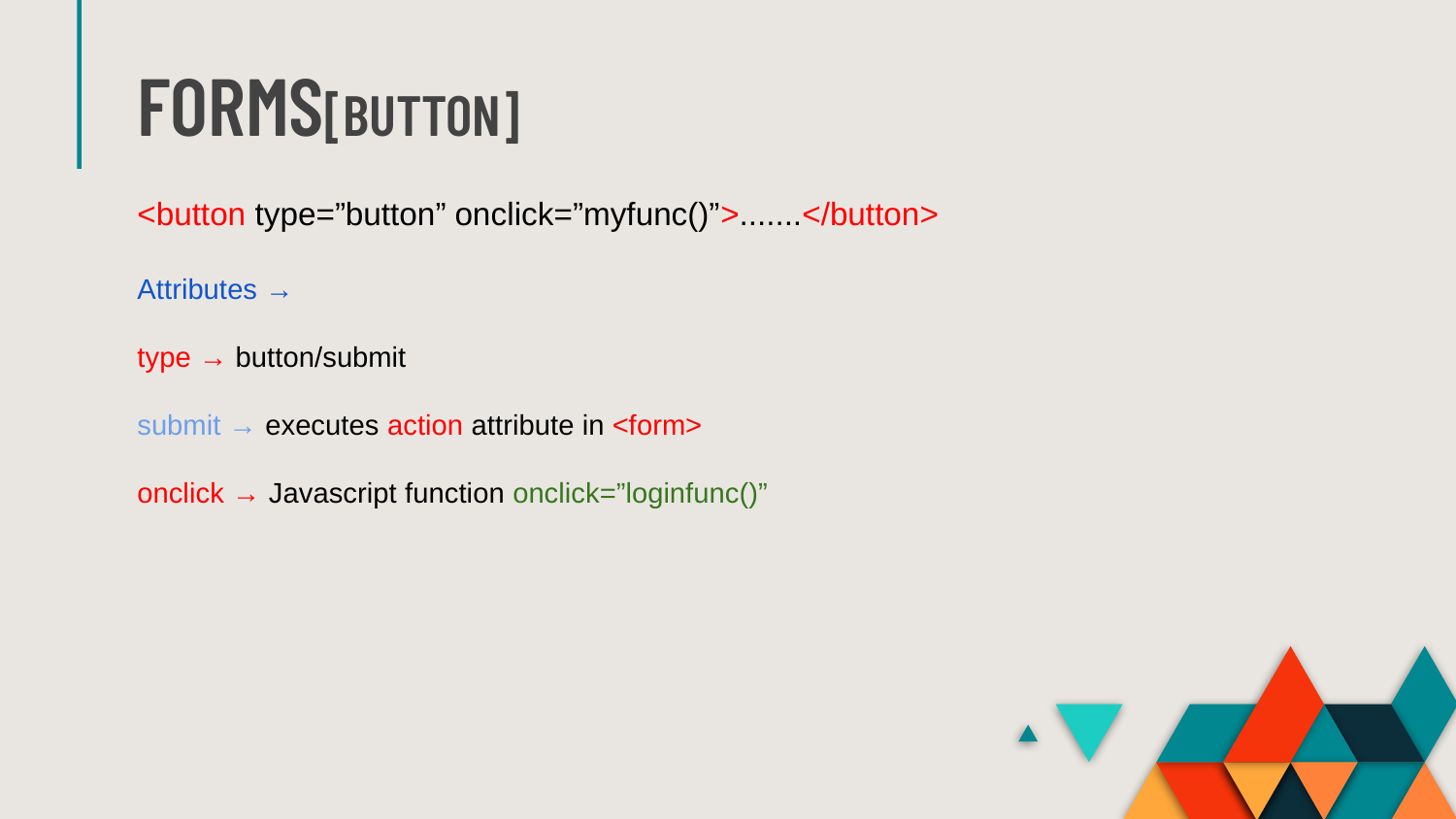

# FORMS[BUTTON]
<button type=”button” onclick=”myfunc()”>.......</button>

Attributes →

type → button/submit

submit → executes action attribute in <form>

onclick → Javascript function onclick=”loginfunc()”